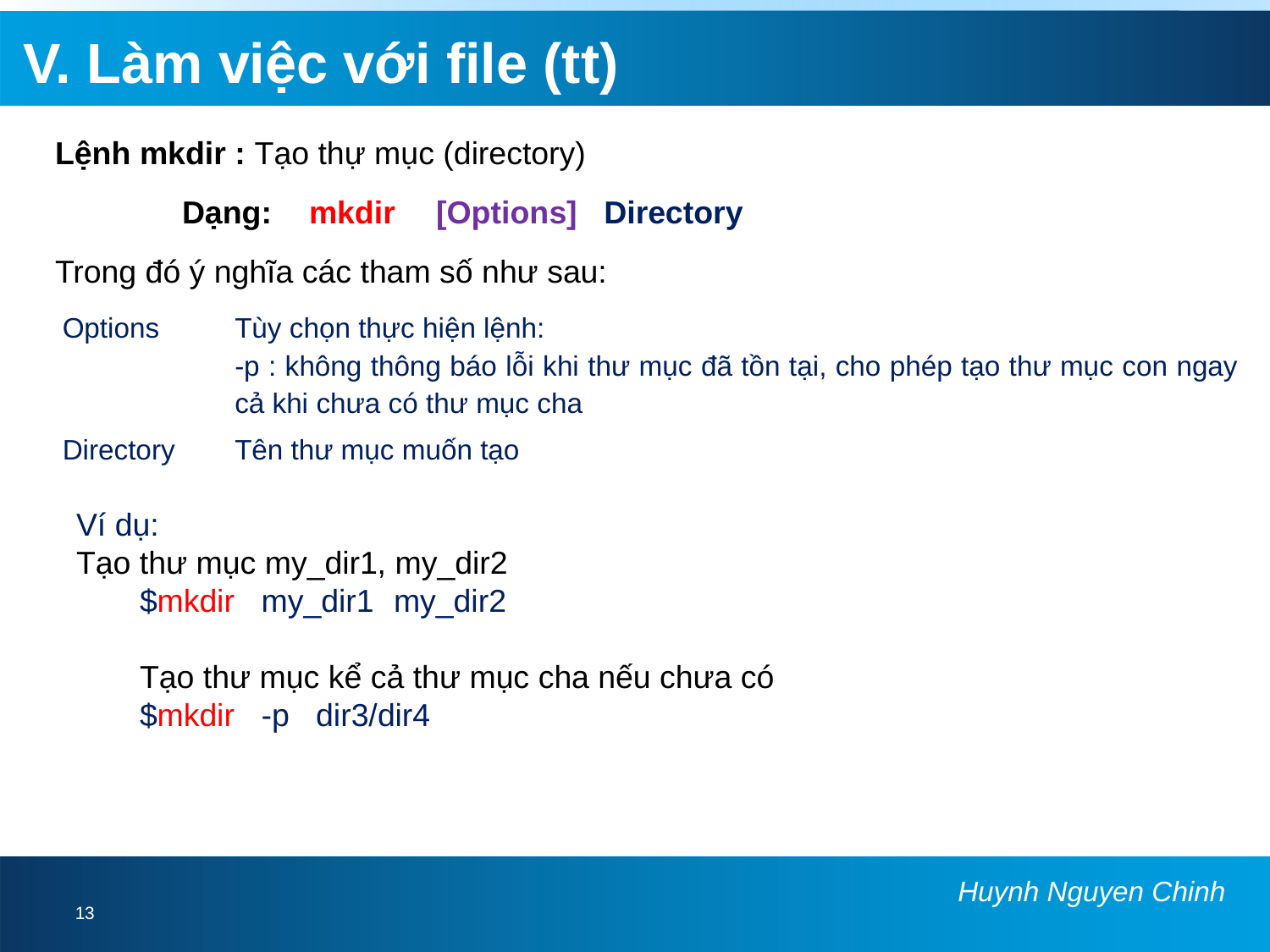

V. Làm việc với file (tt)
Lệnh mkdir : Tạo thự mục (directory)
	Dạng:	mkdir	[Options]   Directory
Trong đó ý nghĩa các tham số như sau:

| Options | Tùy chọn thực hiện lệnh: -p : không thông báo lỗi khi thư mục đã tồn tại, cho phép tạo thư mục con ngay cả khi chưa có thư mục cha |
| --- | --- |
| Directory | Tên thư mục muốn tạo |
Ví dụ:
Tạo thư mục my_dir1, my_dir2
$mkdir   my_dir1	my_dir2

Tạo thư mục kể cả thư mục cha nếu chưa có
$mkdir   -p   dir3/dir4